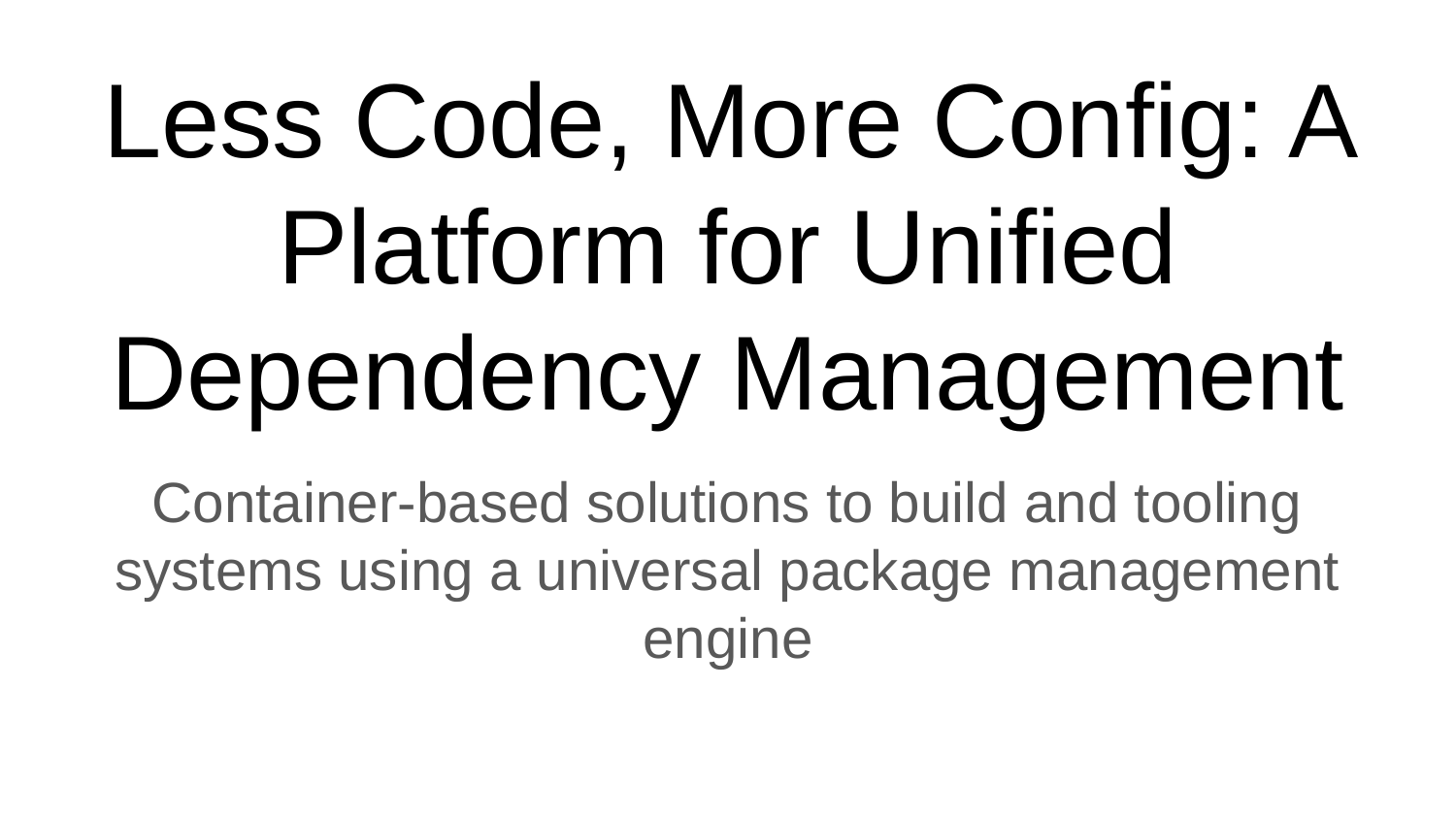

# Less Code, More Config: A Platform for Unified Dependency Management
Container-based solutions to build and tooling systems using a universal package management engine